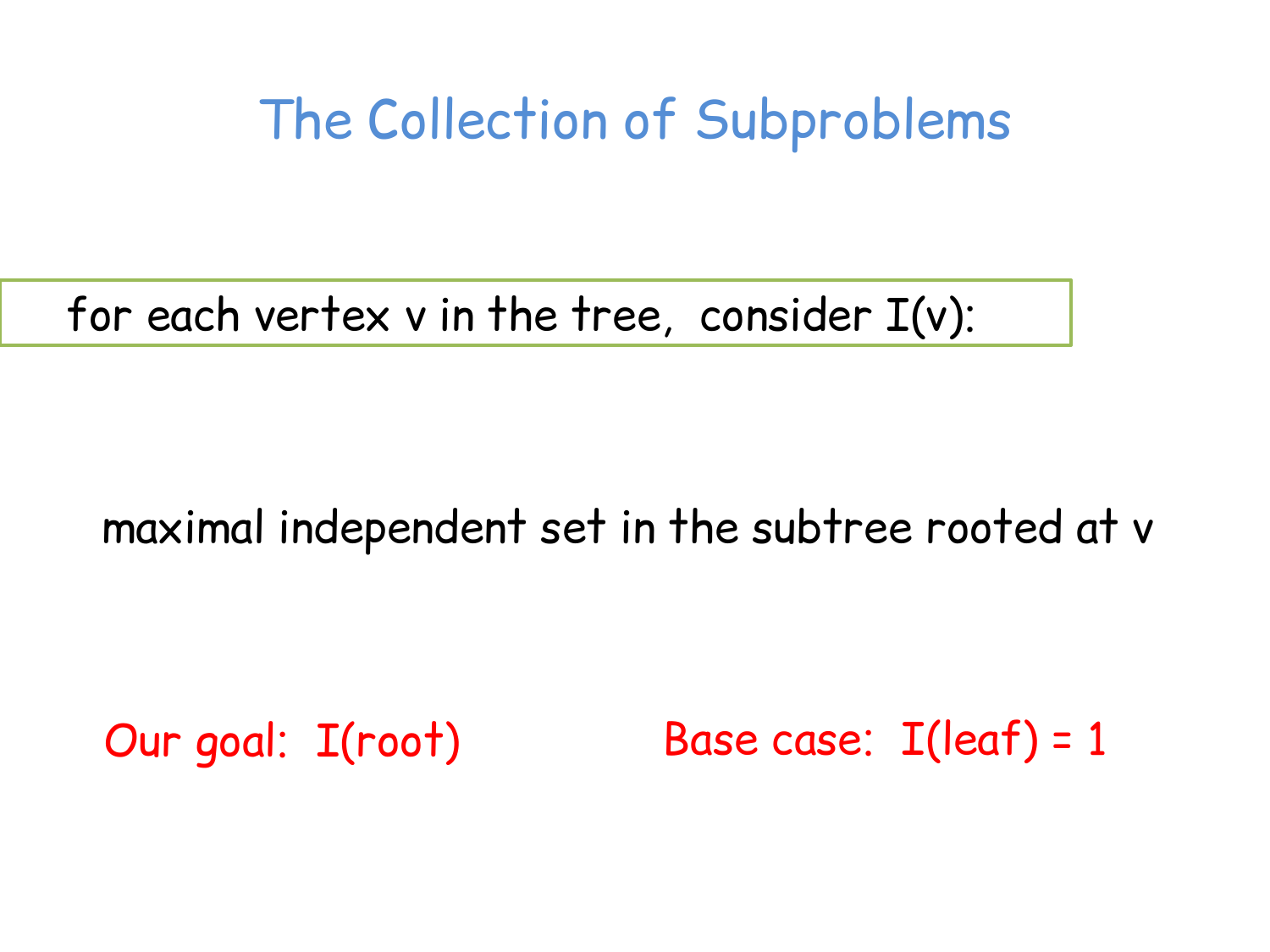

# The Collection of Subproblems
for each vertex v in the tree,  consider I(v):
maximal independent set in the subtree rooted at v
Base case:  I(leaf) = 1
Our goal:  I(root)